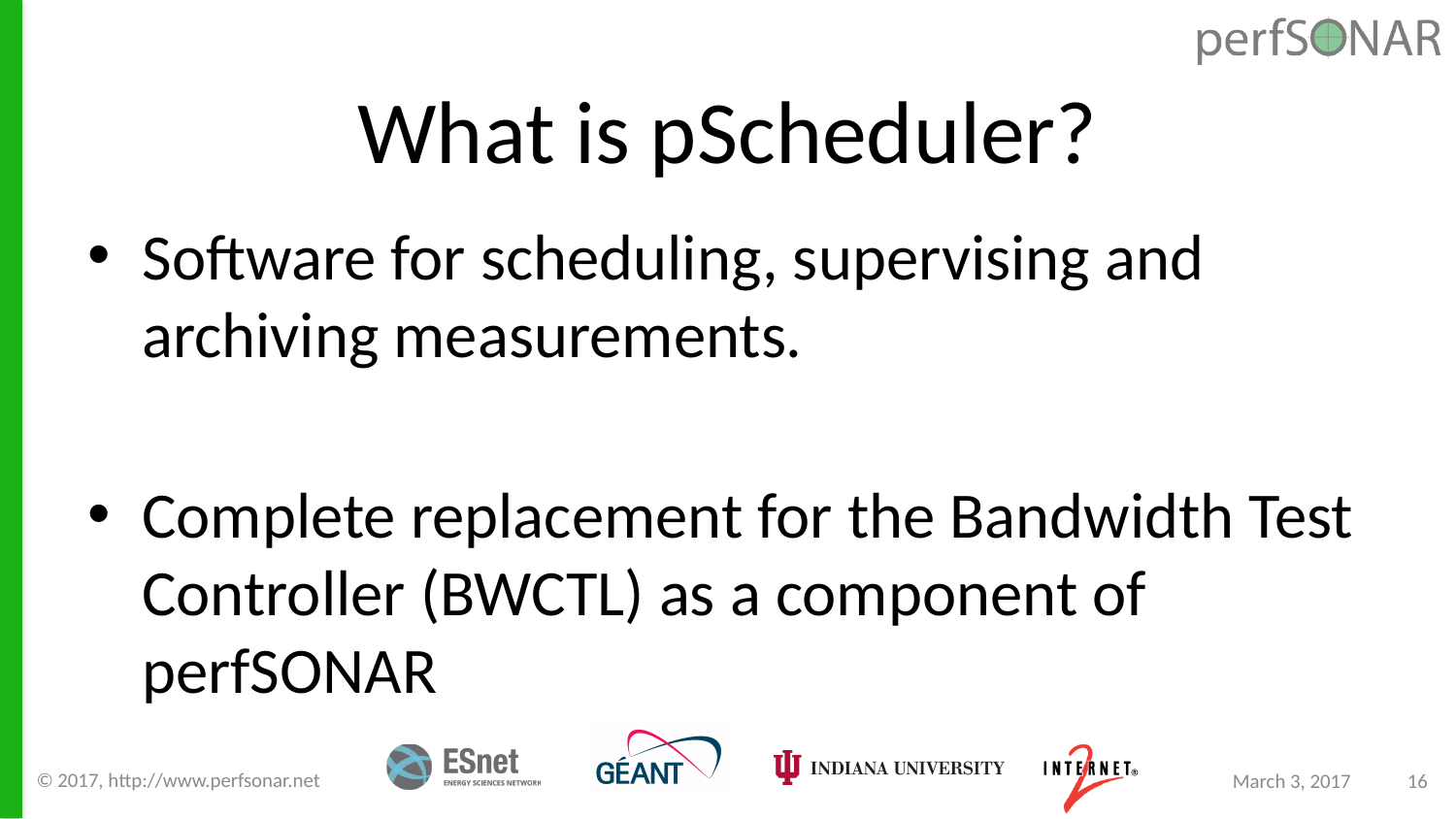

# What is pScheduler?
Software for scheduling, supervising and archiving measurements.

Complete replacement for the Bandwidth Test Controller (BWCTL) as a component of perfSONAR
© 2017, http://www.perfsonar.net
March 3, 2017
16